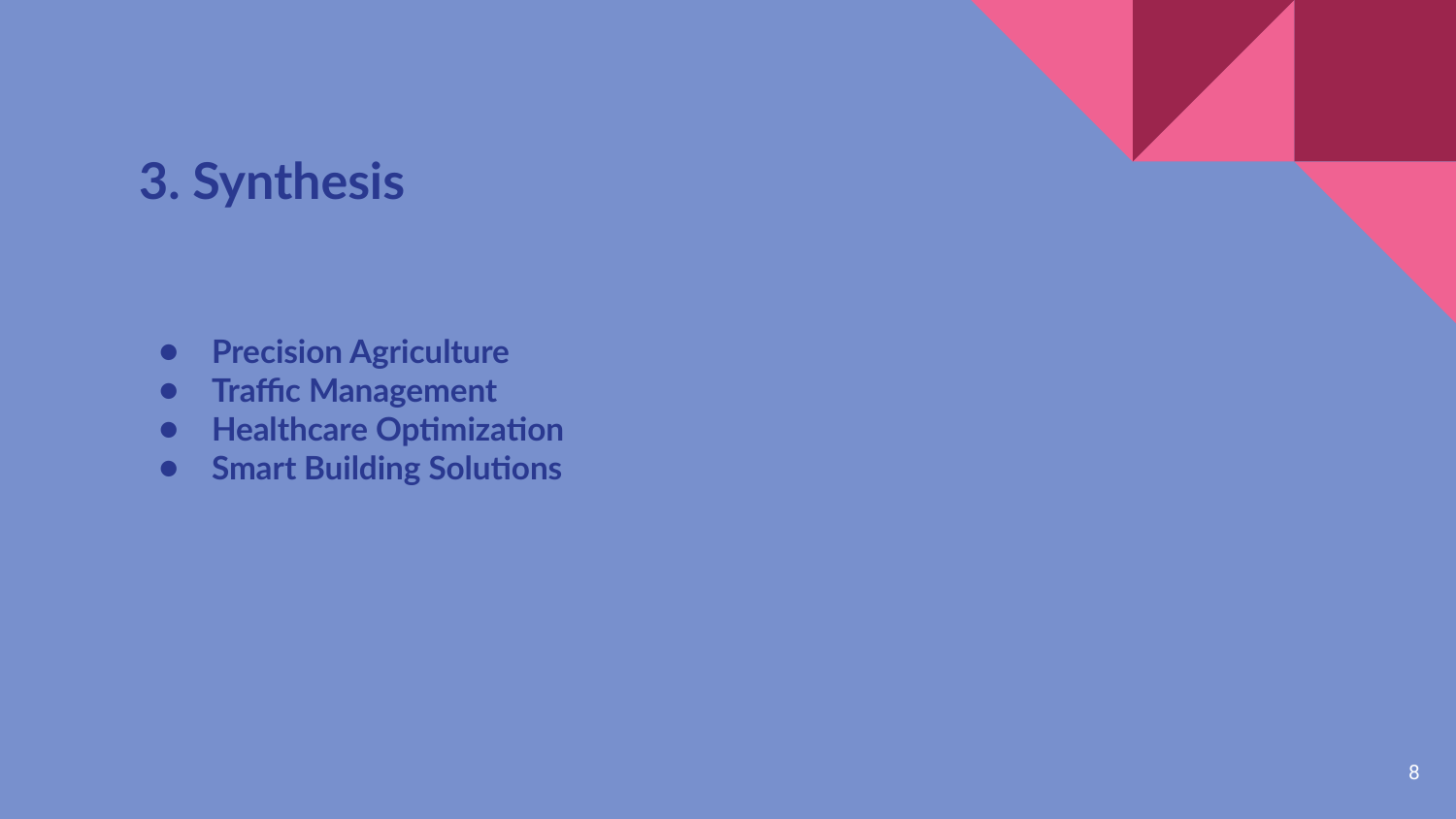

3. Synthesis

Precision Agriculture
Traffic Management
Healthcare Optimization
Smart Building Solutions
8